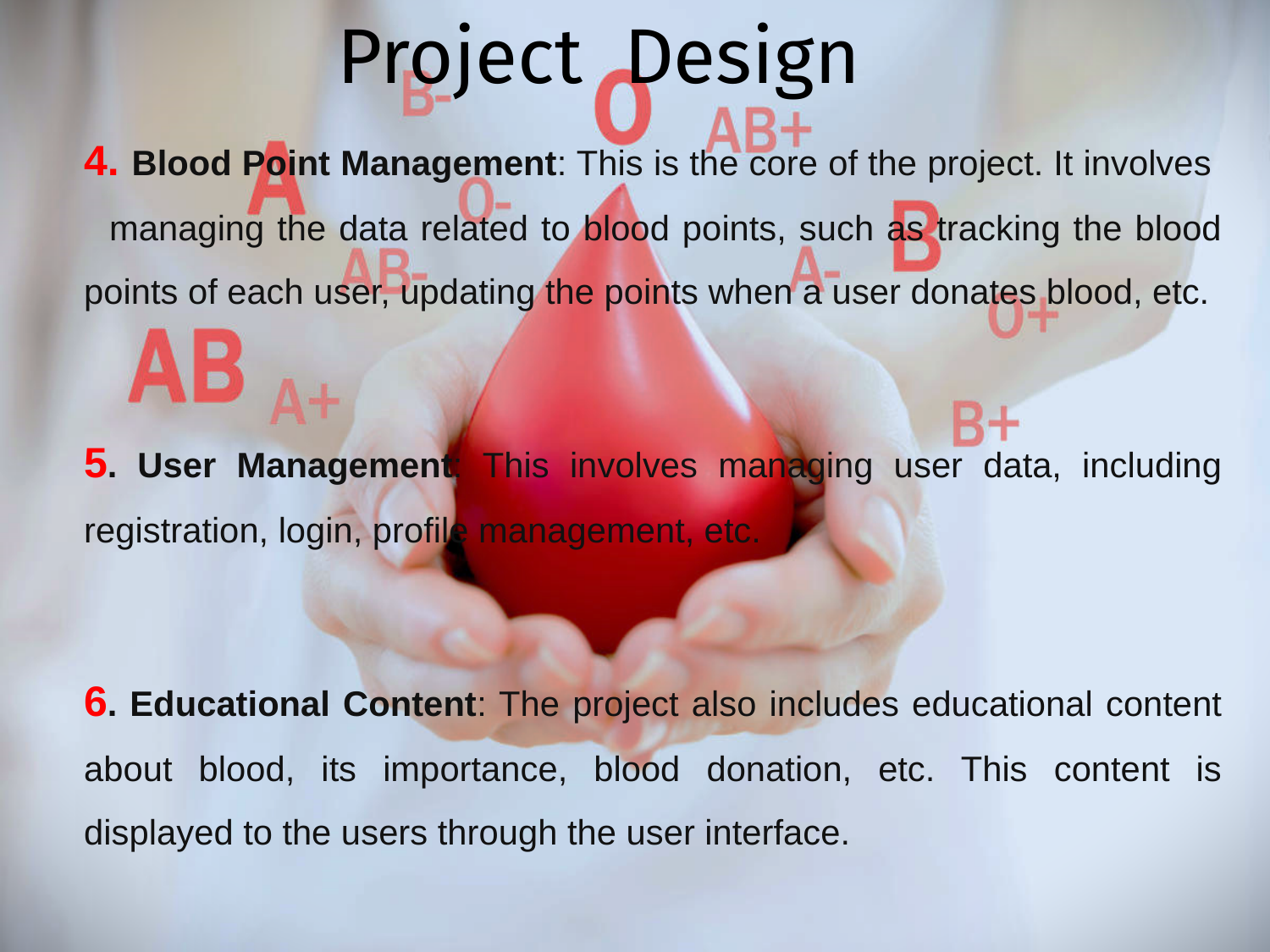

Project  Design
4. Blood Point Management: This is the core of the project. It involves    managing the data related to blood points, such as tracking the blood points of each user, updating the points when a user donates blood, etc.

5. User Management: This involves managing user data, including registration, login, profile management, etc.

6. Educational Content: The project also includes educational content about blood, its importance, blood donation, etc. This content is displayed to the users through the user interface.